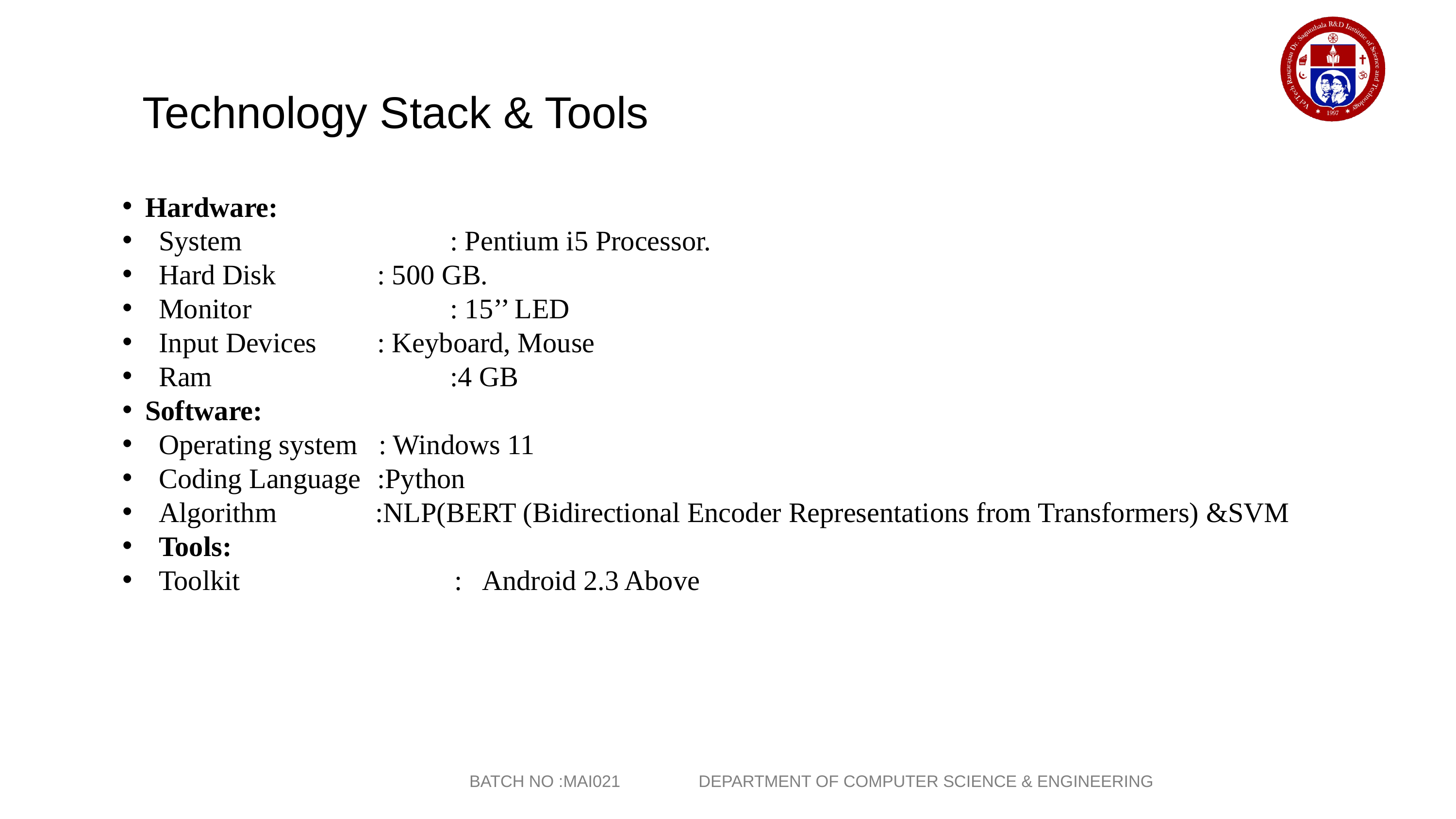

Technology Stack & Tools
Hardware:
System			: Pentium i5 Processor.
Hard Disk 		: 500 GB.
Monitor			: 15’’ LED
Input Devices	: Keyboard, Mouse
Ram				:4 GB
Software:
Operating system   : Windows 11
Coding Language	:Python
Algorithm              :NLP(BERT (Bidirectional Encoder Representations from Transformers) &SVM
Tools:
Toolkit		           :   Android 2.3 Above

BATCH NO :MAI021                 DEPARTMENT OF COMPUTER SCIENCE & ENGINEERING
12